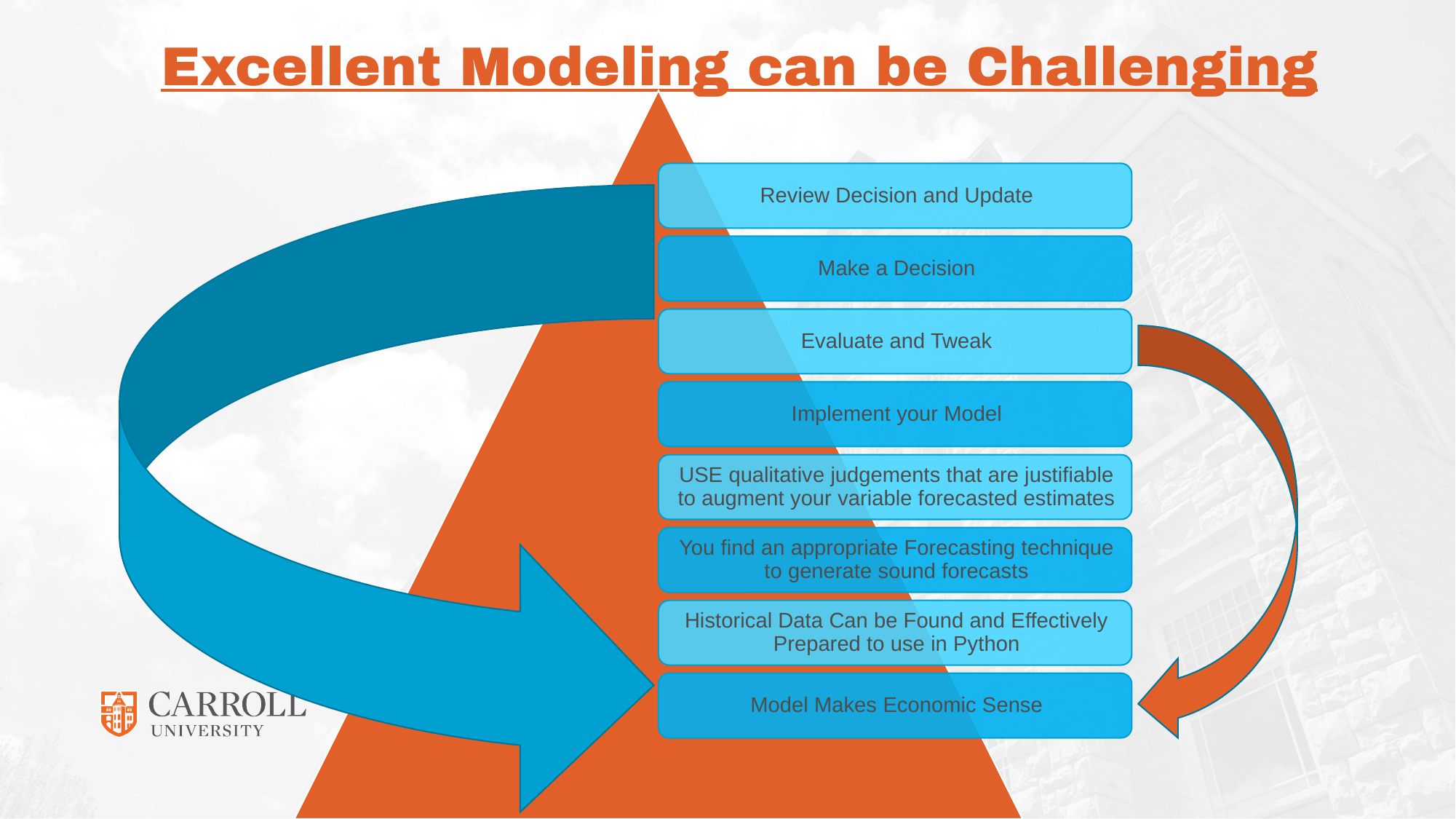

Excellent Modeling can be Challenging
Review Decision and Update
Make a Decision
Evaluate and Tweak
Implement your Model
USE qualitative judgements that are justifiable to augment your variable forecasted estimates
You find an appropriate Forecasting technique to generate sound forecasts
Historical Data Can be Found and Effectively Prepared to use in Python
Model Makes Economic Sense